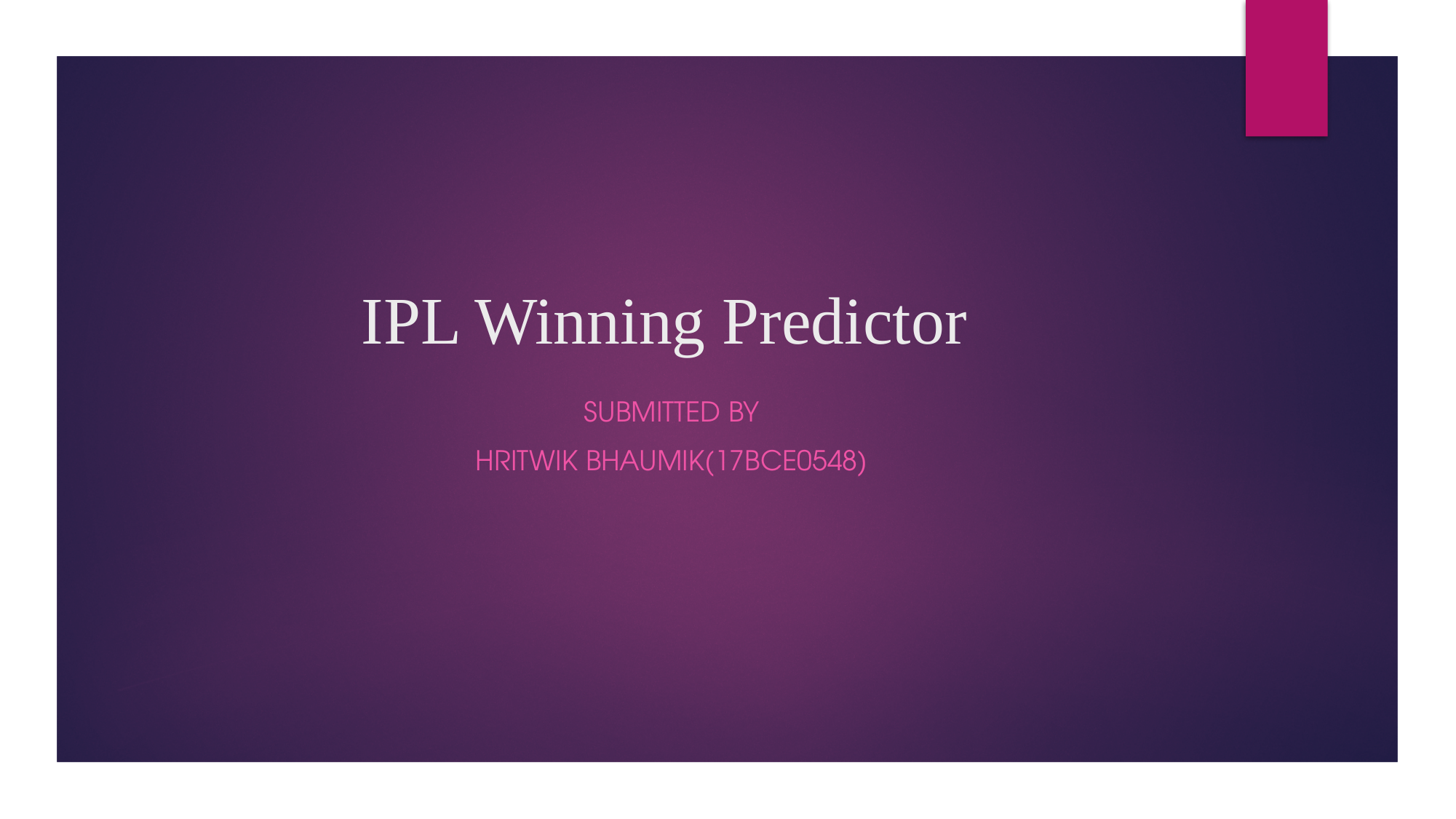

# IPL Winning Predictor
Submitted by
Hritwik Bhaumik(17BCE0548)